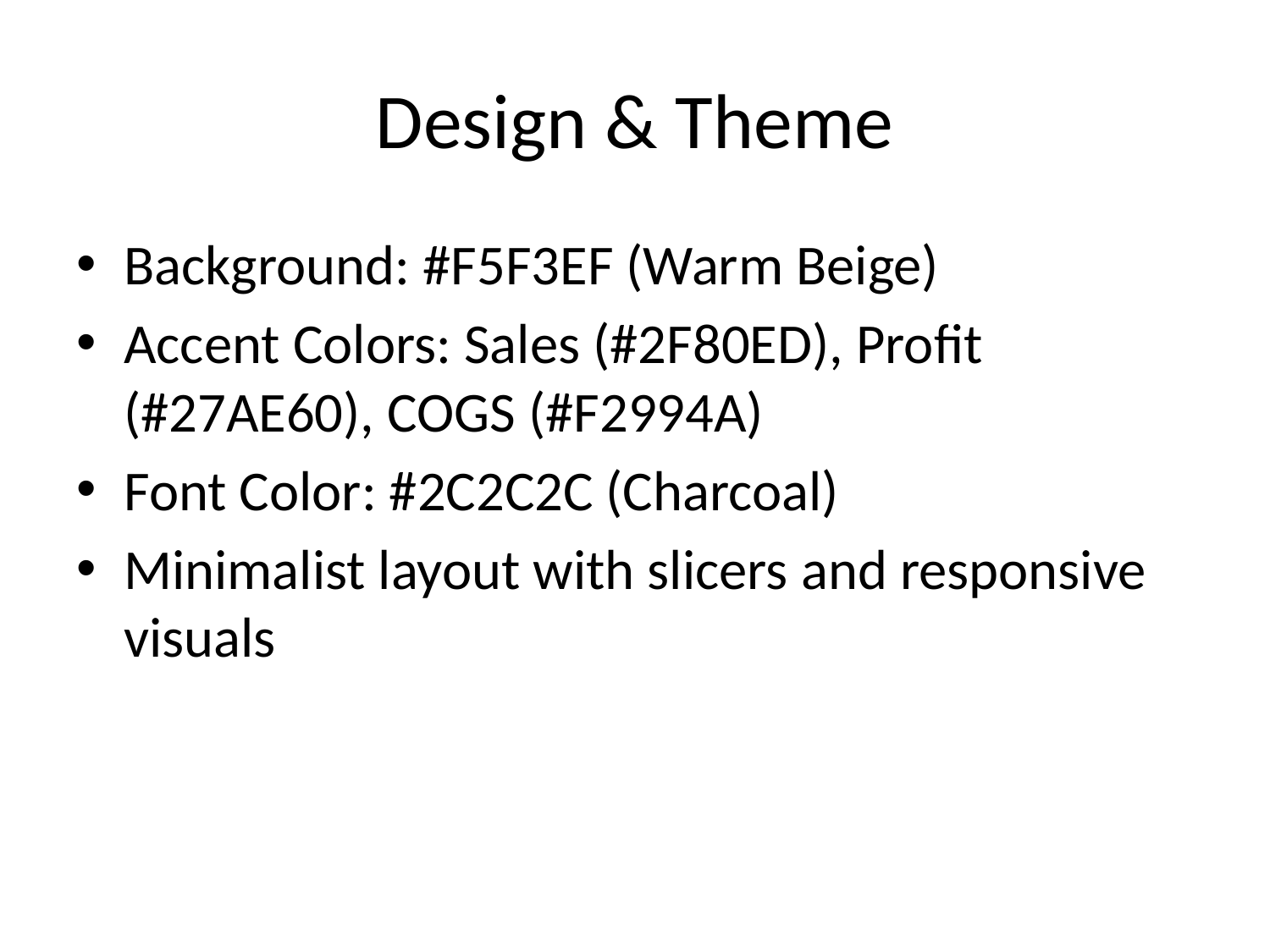

# Design & Theme
Background: #F5F3EF (Warm Beige)
Accent Colors: Sales (#2F80ED), Profit (#27AE60), COGS (#F2994A)
Font Color: #2C2C2C (Charcoal)
Minimalist layout with slicers and responsive visuals